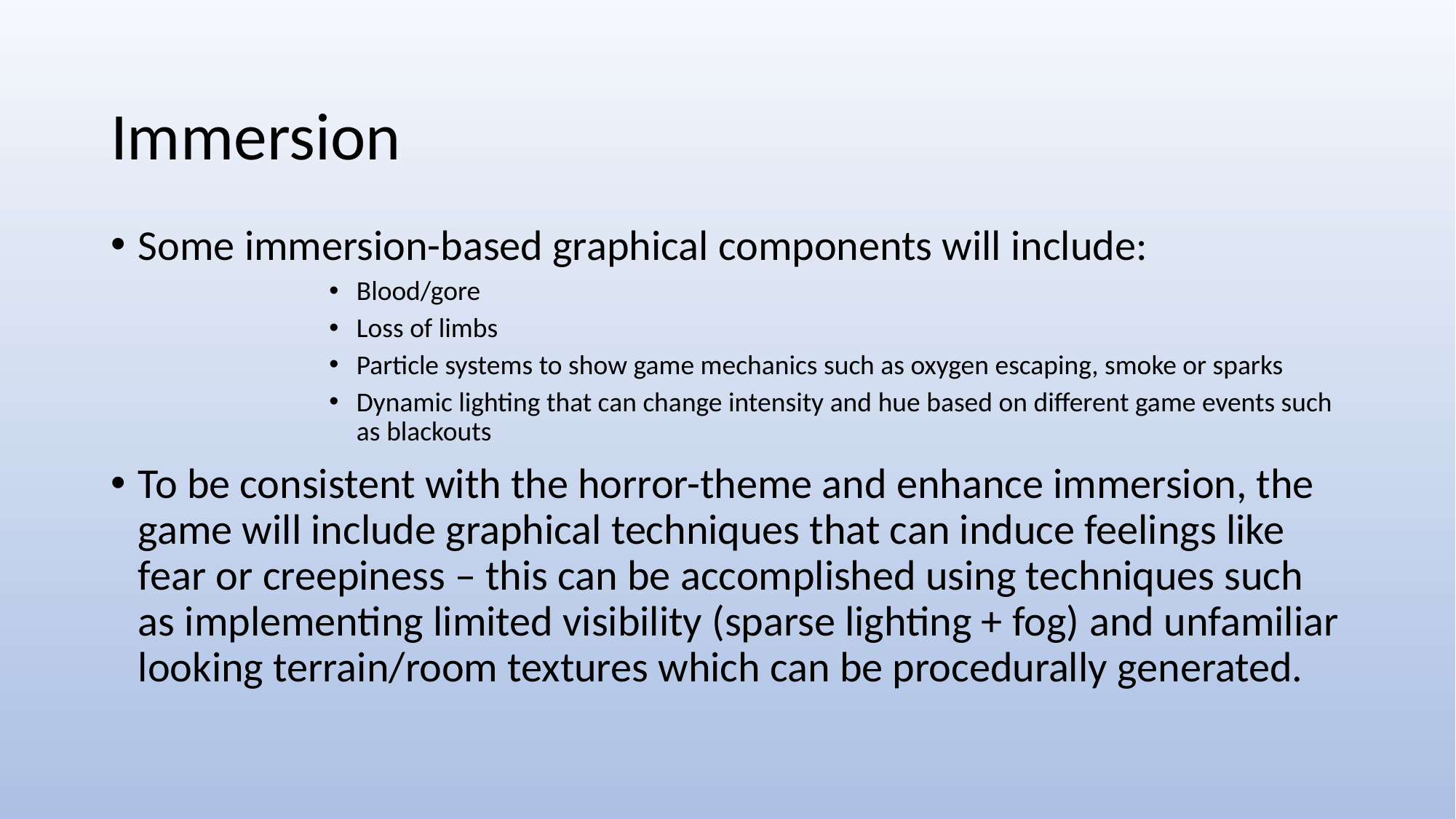

Immersion
Some immersion-based graphical components will include:
Blood/gore
Loss of limbs
Particle systems to show game mechanics such as oxygen escaping, smoke or sparks
Dynamic lighting that can change intensity and hue based on different game events such as blackouts
To be consistent with the horror-theme and enhance immersion, the game will include graphical techniques that can induce feelings like fear or creepiness – this can be accomplished using techniques such as implementing limited visibility (sparse lighting + fog) and unfamiliar looking terrain/room textures which can be procedurally generated.